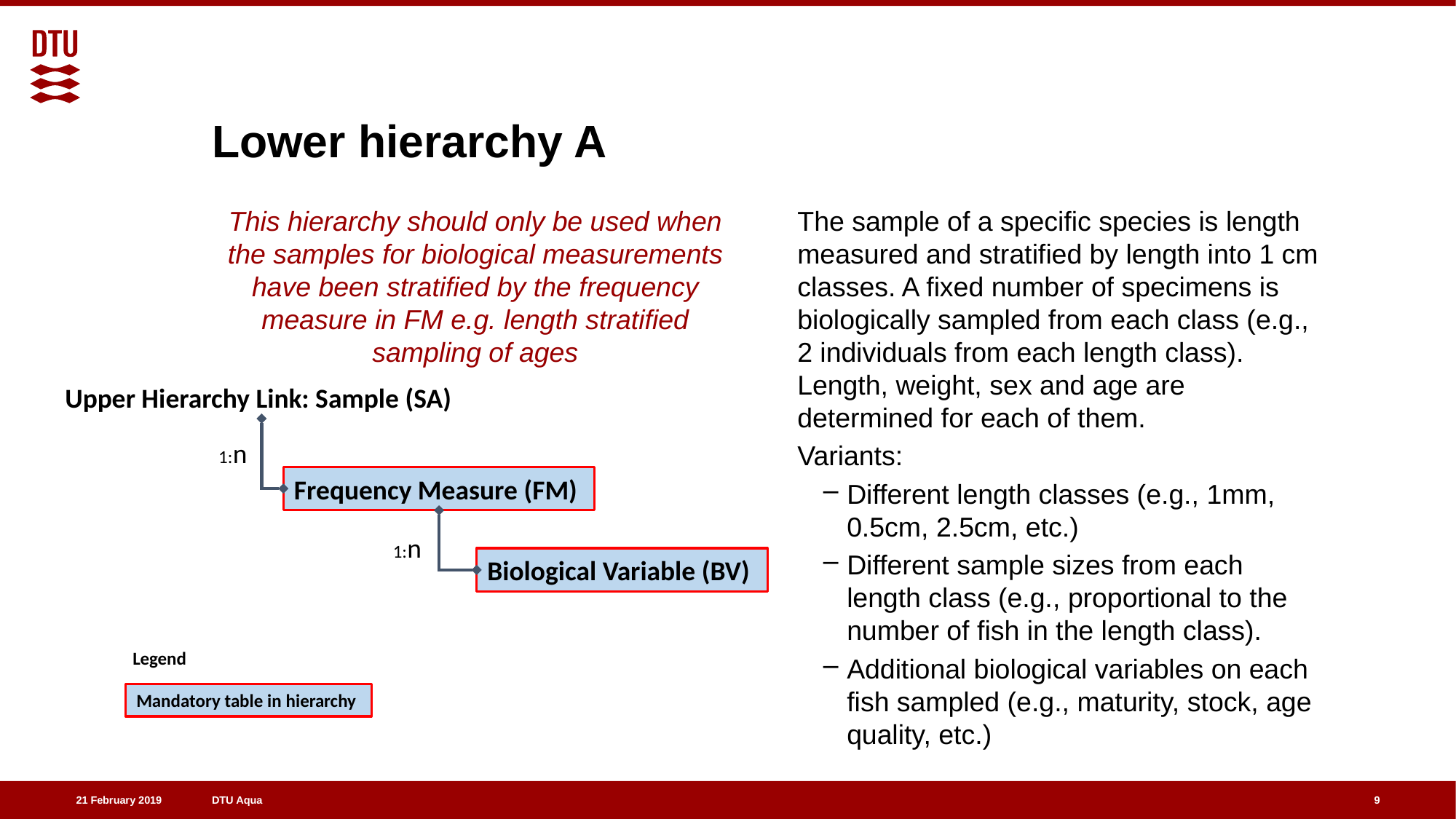

# Lower hierarchy A
This hierarchy should only be used when the samples for biological measurements have been stratified by the frequency measure in FM e.g. length stratified sampling of ages
The sample of a specific species is length measured and stratified by length into 1 cm classes. A fixed number of specimens is biologically sampled from each class (e.g., 2 individuals from each length class). Length, weight, sex and age are determined for each of them.
Variants:
Different length classes (e.g., 1mm, 0.5cm, 2.5cm, etc.)
Different sample sizes from each length class (e.g., proportional to the number of fish in the length class).
Additional biological variables on each fish sampled (e.g., maturity, stock, age quality, etc.)

Upper Hierarchy Link: Sample (SA)
1:n
Frequency Measure (FM)
1:n
Biological Variable (BV)
Legend
Mandatory table in hierarchy
9